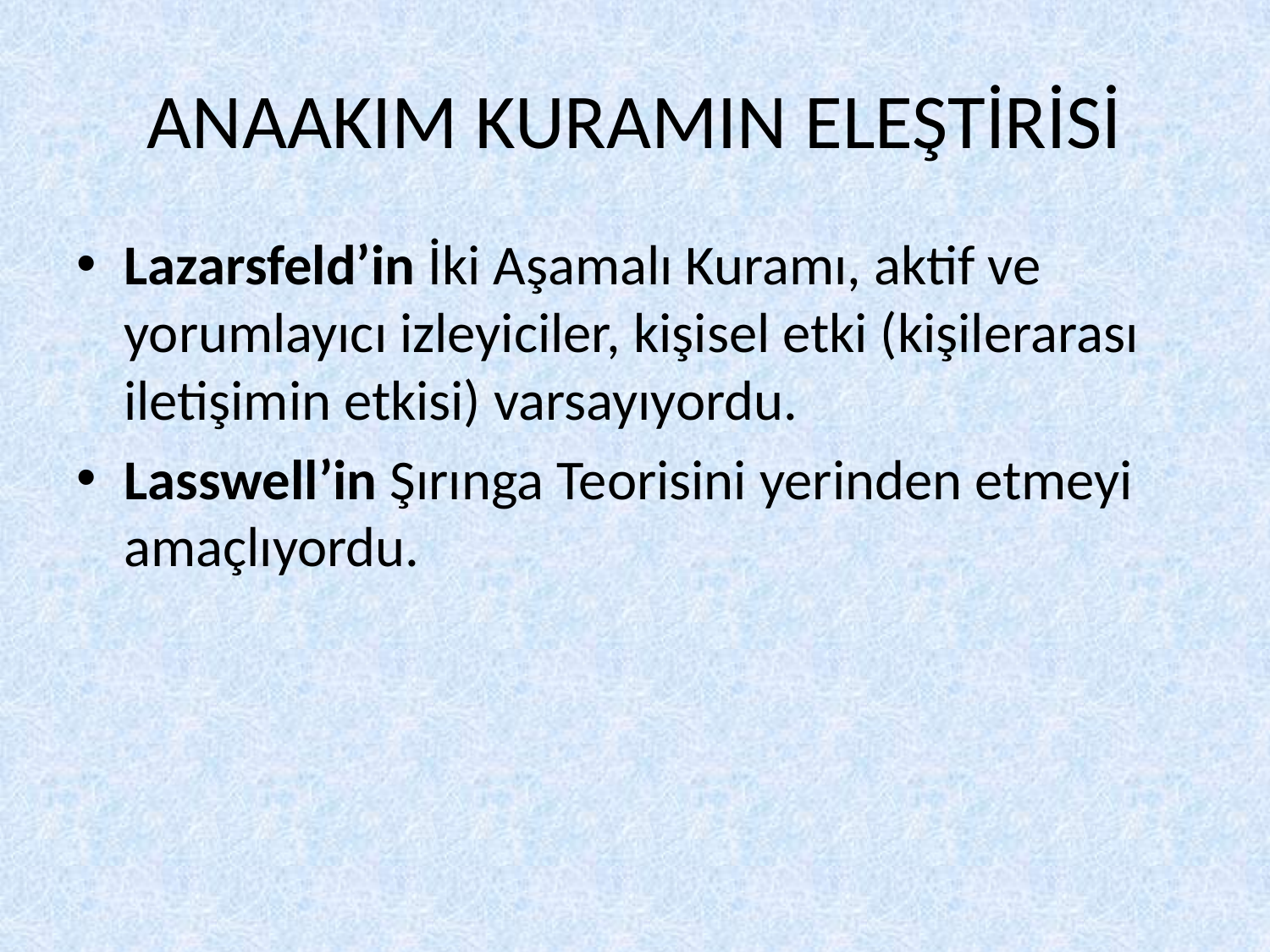

# ANAAKIM KURAMIN ELEŞTİRİSİ
Lazarsfeld’in İki Aşamalı Kuramı, aktif ve yorumlayıcı izleyiciler, kişisel etki (kişilerarası iletişimin etkisi) varsayıyordu.
Lasswell’in Şırınga Teorisini yerinden etmeyi amaçlıyordu.